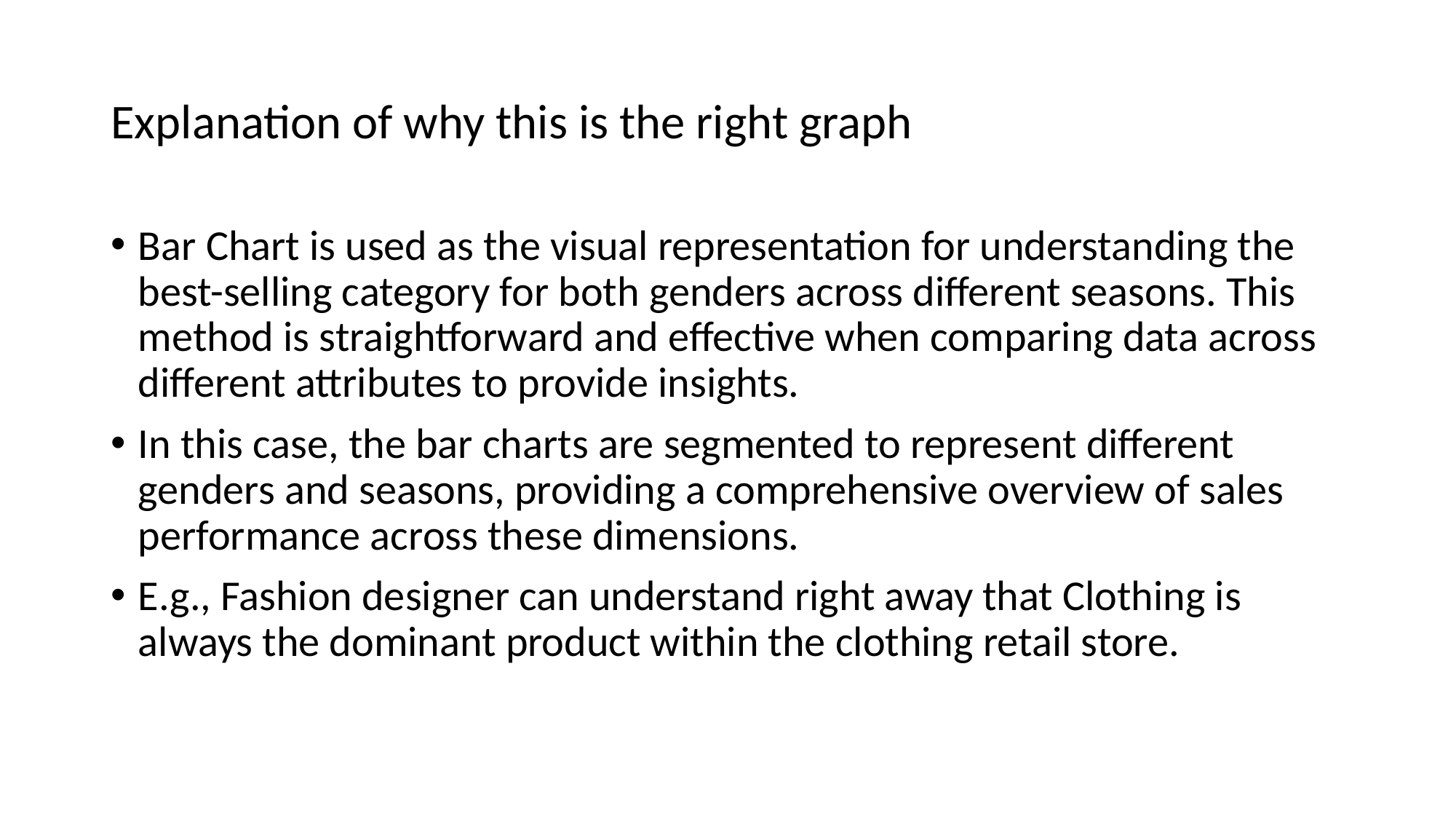

# Explanation of why this is the right graph
Bar Chart is used as the visual representation for understanding the best-selling category for both genders across different seasons. This method is straightforward and effective when comparing data across different attributes to provide insights.
In this case, the bar charts are segmented to represent different genders and seasons, providing a comprehensive overview of sales performance across these dimensions.
E.g., Fashion designer can understand right away that Clothing is always the dominant product within the clothing retail store.